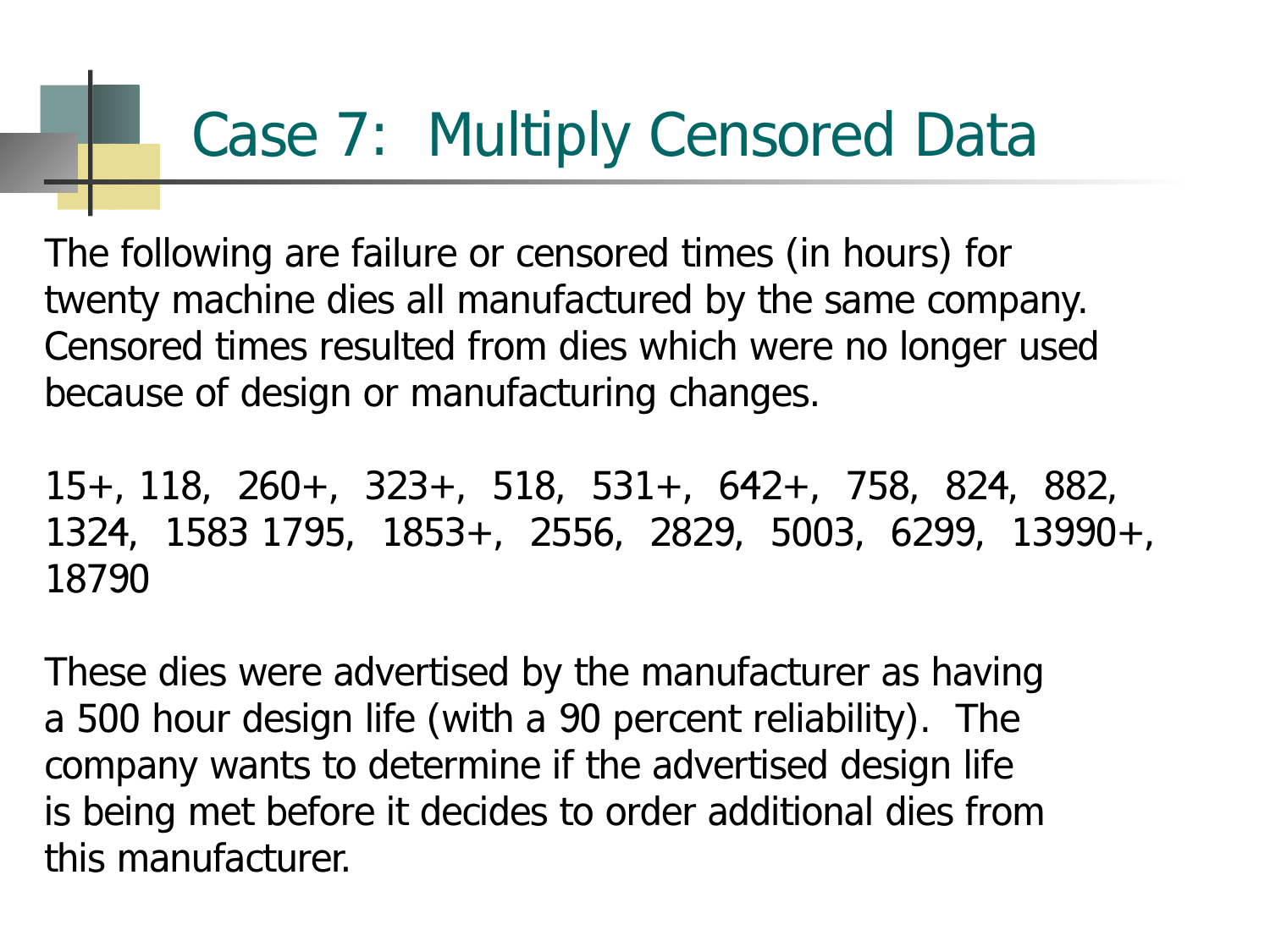

# Case 7:  Multiply Censored Data
The following are failure or censored times (in hours) for
twenty machine dies all manufactured by the same company.
Censored times resulted from dies which were no longer used
because of design or manufacturing changes.

15+, 118,  260+,  323+,  518,  531+,  642+,  758,  824,  882,  1324,  1583 1795,  1853+,  2556,  2829,  5003,  6299,  13990+,  18790

These dies were advertised by the manufacturer as having
a 500 hour design life (with a 90 percent reliability).  The
company wants to determine if the advertised design life
is being met before it decides to order additional dies from
this manufacturer.